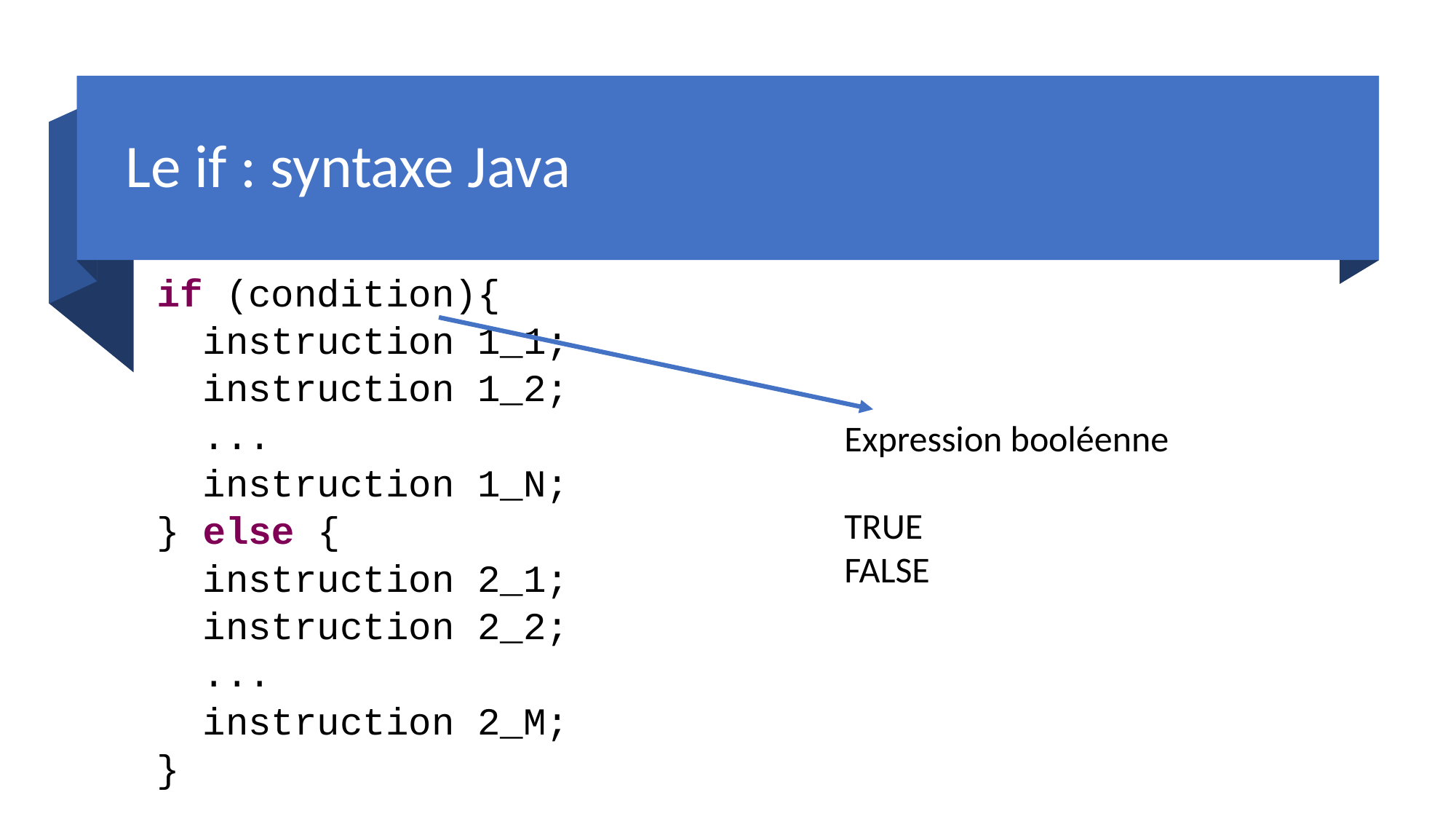

# Le if : syntaxe Java

if (condition){
	instruction 1_1;
	instruction 1_2;
	...
	instruction 1_N;
} else {
	instruction 2_1;
	instruction 2_2;
	...
	instruction 2_M;
}
Expression booléenne

TRUE
FALSE